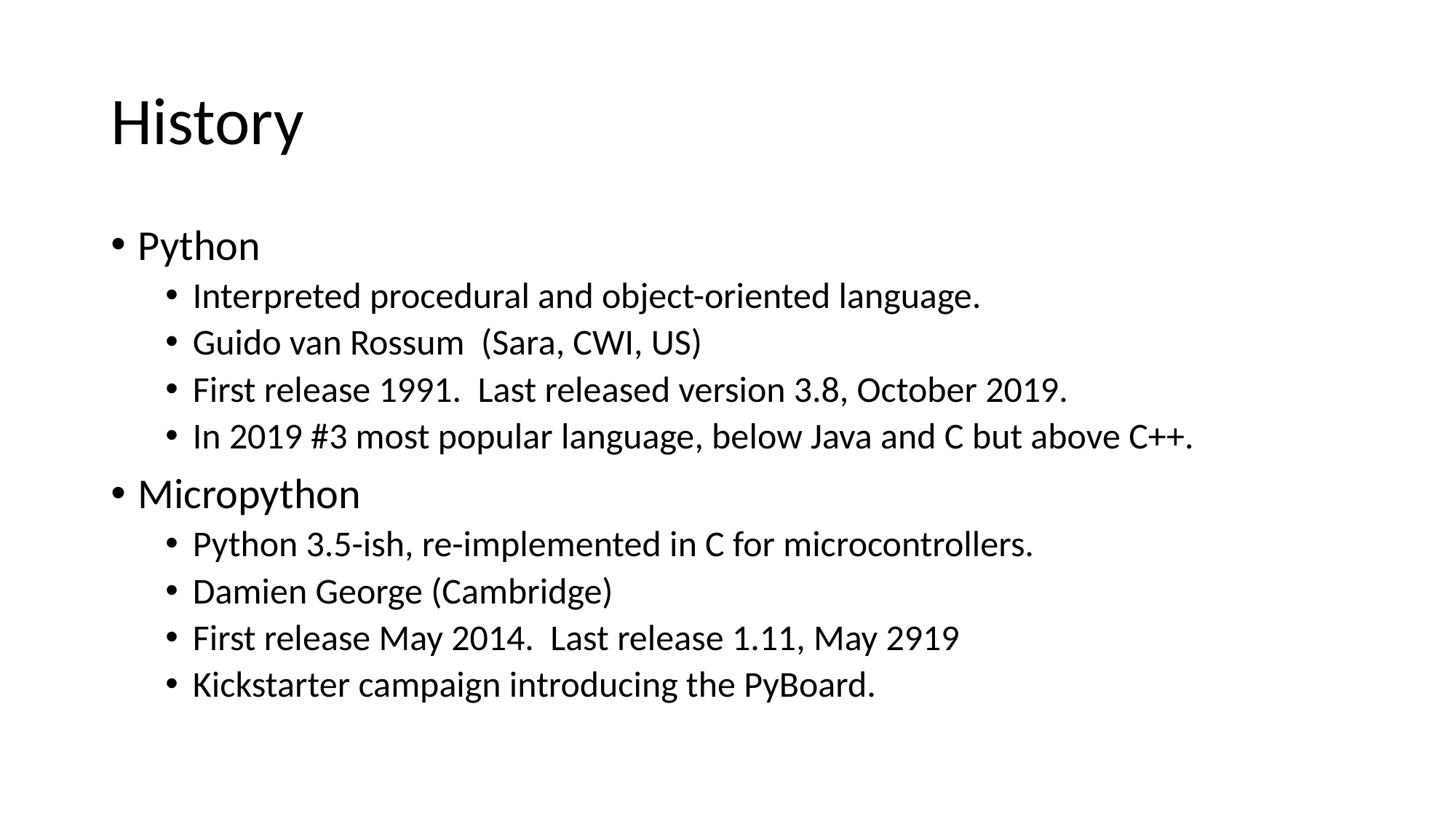

# History
Python
Interpreted procedural and object-oriented language.
Guido van Rossum  (Sara, CWI, US)
First release 1991.  Last released version 3.8, October 2019.
In 2019 #3 most popular language, below Java and C but above C++.
Micropython
Python 3.5-ish, re-implemented in C for microcontrollers.
Damien George (Cambridge)
First release May 2014.  Last release 1.11, May 2919
Kickstarter campaign introducing the PyBoard.